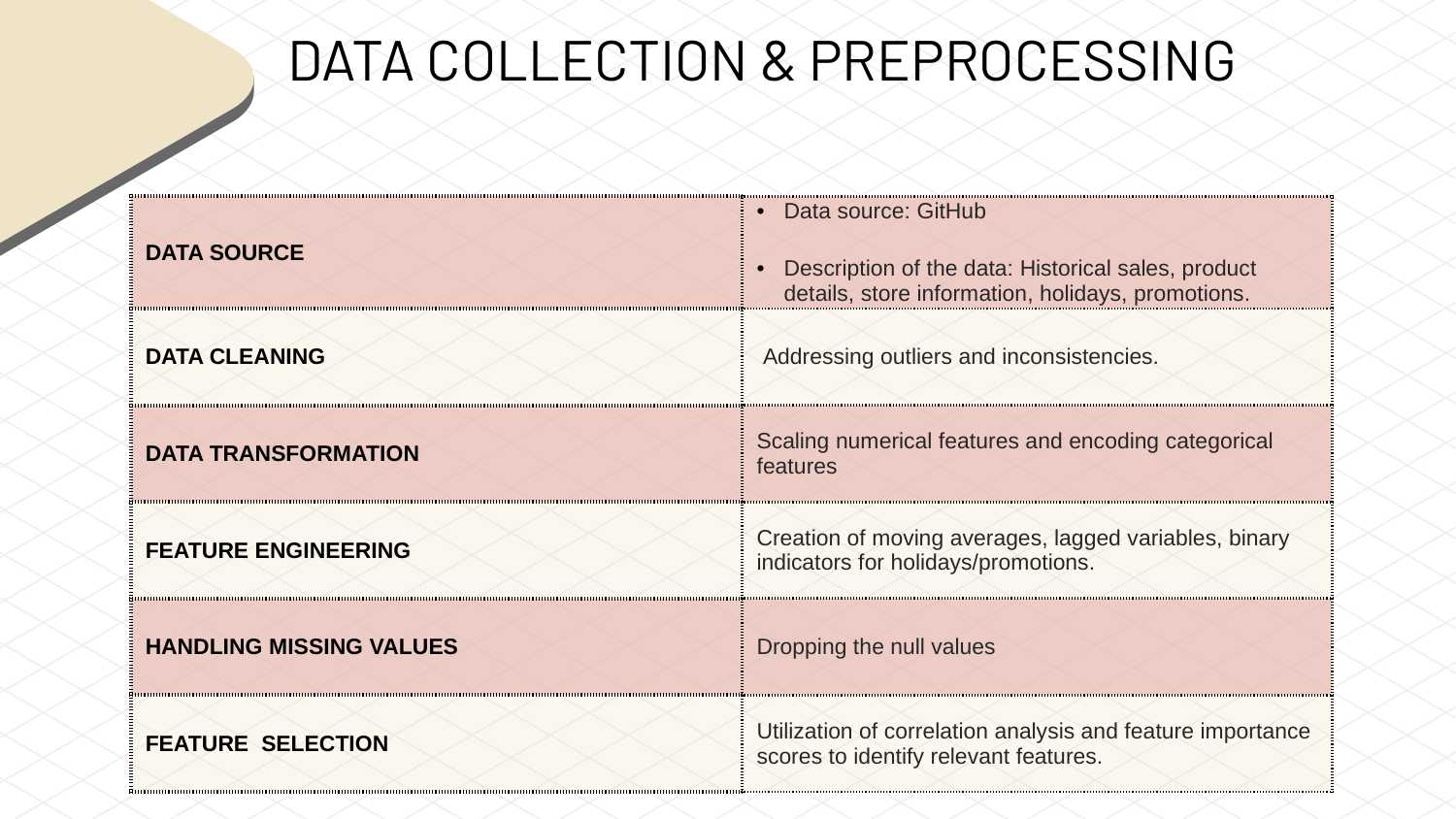

DATA COLLECTION & PREPROCESSING
| DATA SOURCE | Data source: GitHub Description of the data: Historical sales, product details, store information, holidays, promotions. |
| --- | --- |
| DATA CLEANING | Addressing outliers and inconsistencies. |
| DATA TRANSFORMATION | Scaling numerical features and encoding categorical features |
| FEATURE ENGINEERING | Creation of moving averages, lagged variables, binary indicators for holidays/promotions. |
| HANDLING MISSING VALUES | Dropping the null values |
| FEATURE SELECTION | Utilization of correlation analysis and feature importance scores to identify relevant features. |